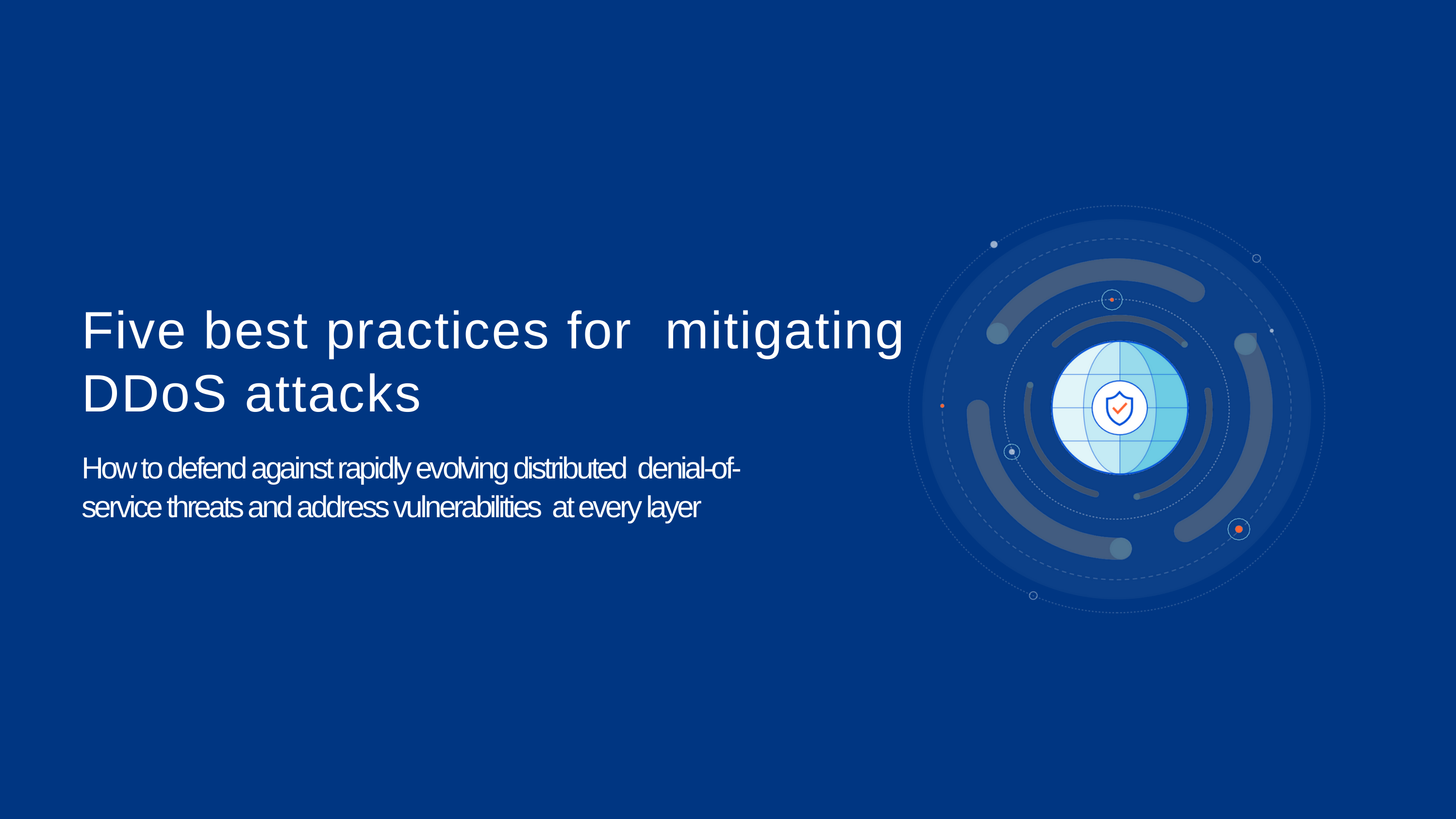

Five best practices for  mitigating DDoS attacks
How to defend against rapidly evolving distributed  denial-of-service threats and address vulnerabilities  at every layer